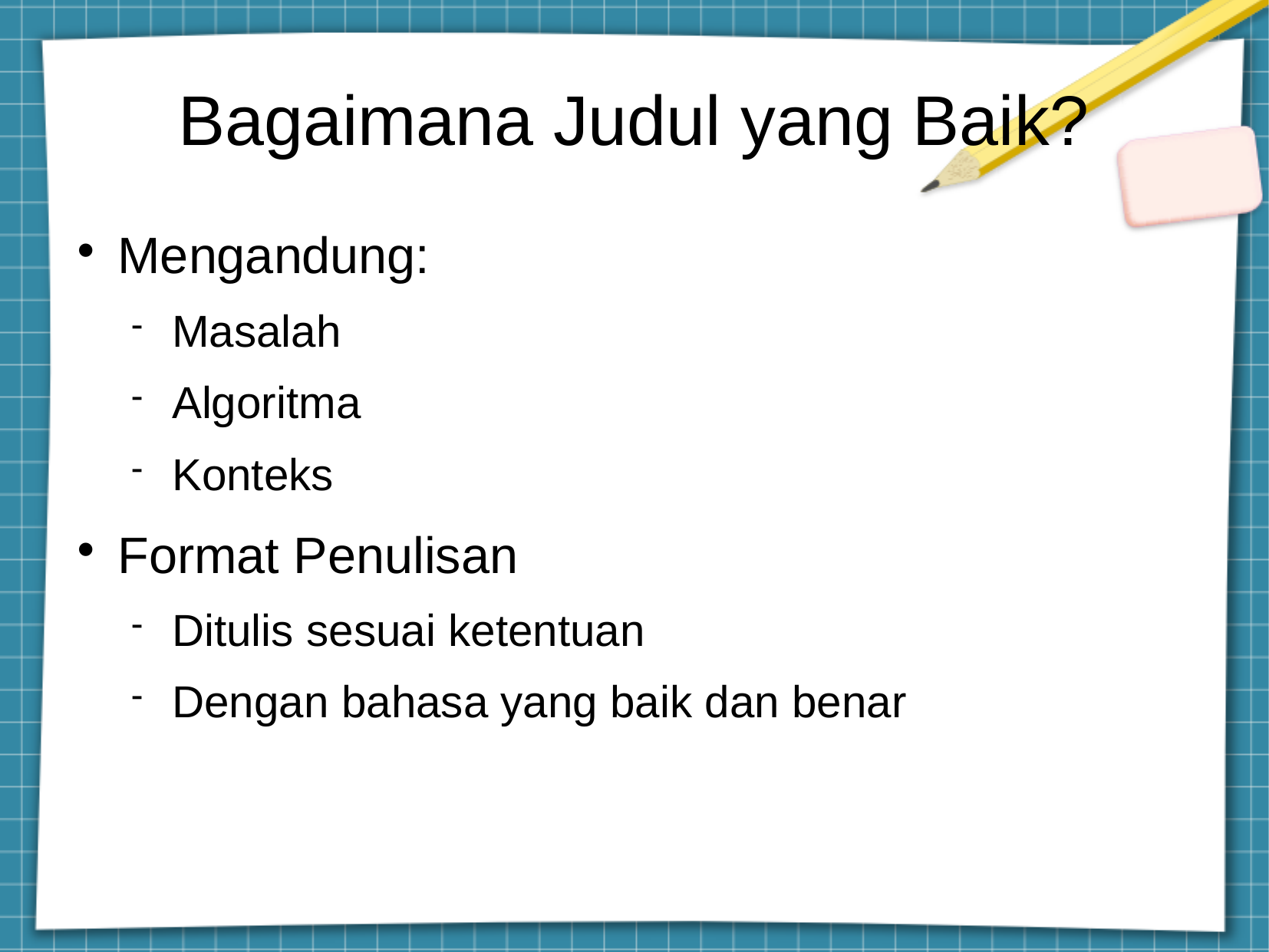

Bagaimana Judul yang Baik?
Mengandung:
Masalah
Algoritma
Konteks
Format Penulisan
Ditulis sesuai ketentuan
Dengan bahasa yang baik dan benar